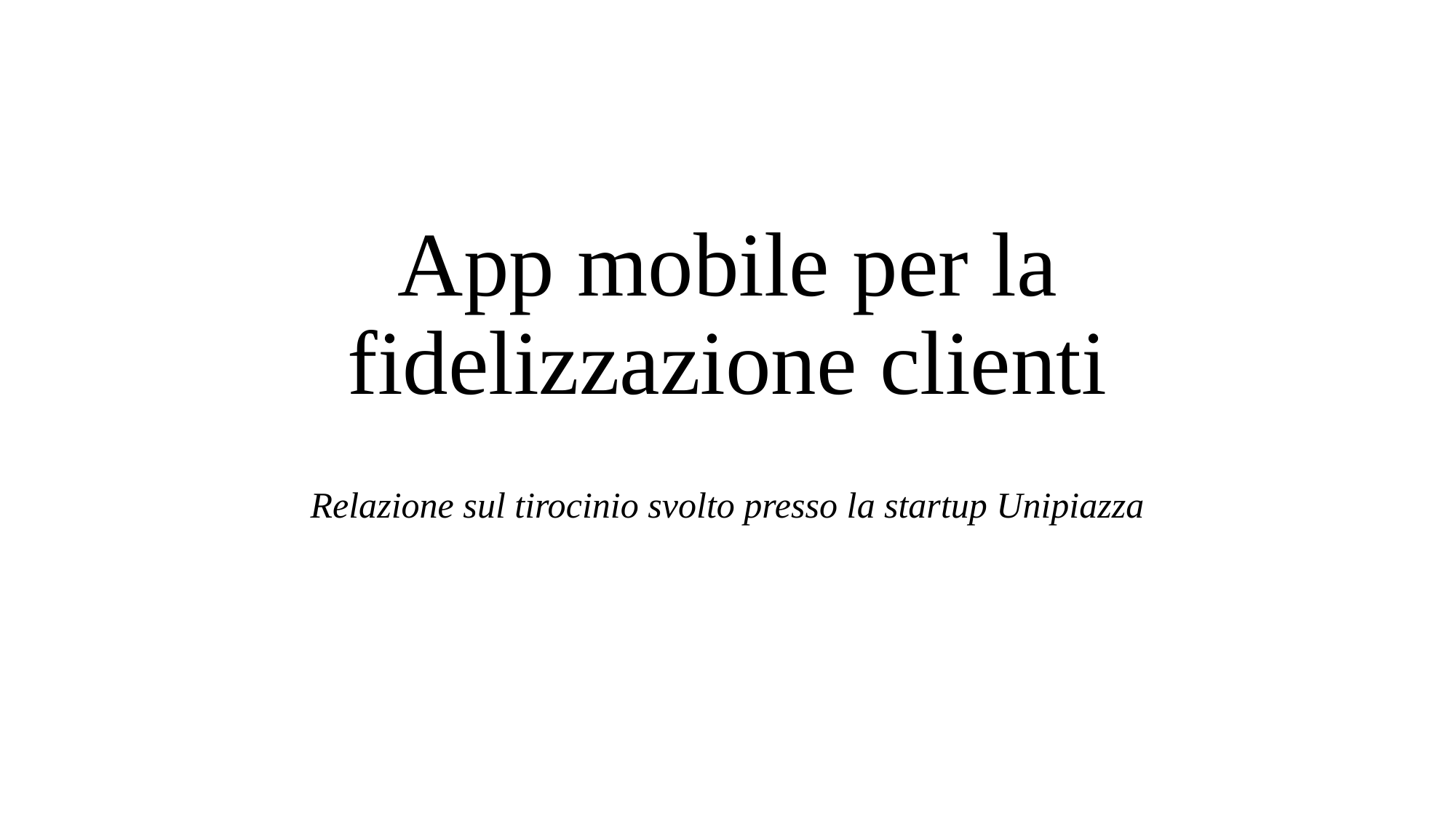

# App mobile per la fidelizzazione clienti

 Relazione sul tirocinio svolto presso la startup Unipiazza